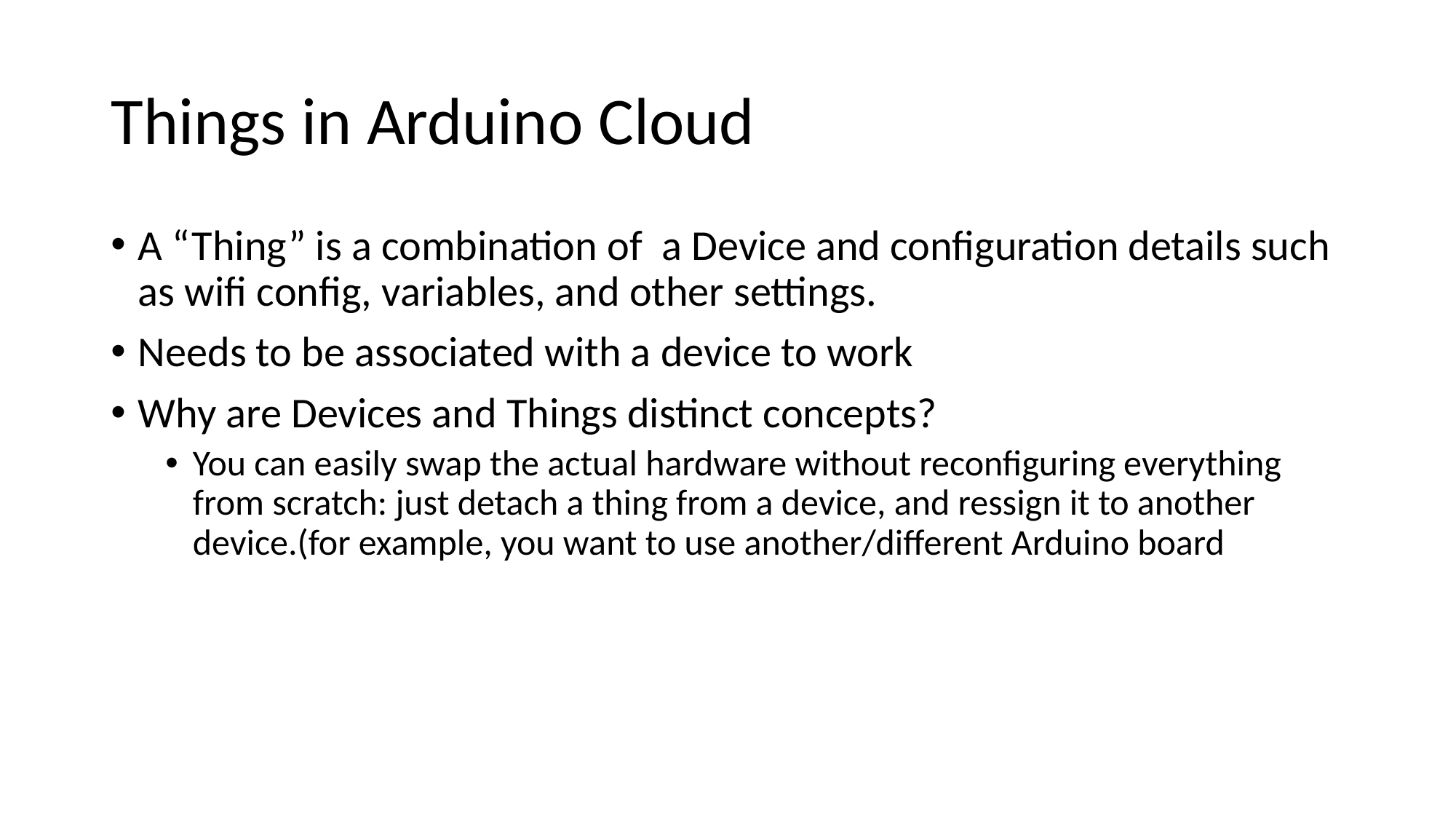

# Things in Arduino Cloud
A “Thing” is a combination of  a Device and configuration details such as wifi config, variables, and other settings.
Needs to be associated with a device to work
Why are Devices and Things distinct concepts?
You can easily swap the actual hardware without reconfiguring everything from scratch: just detach a thing from a device, and ressign it to another device.(for example, you want to use another/different Arduino board